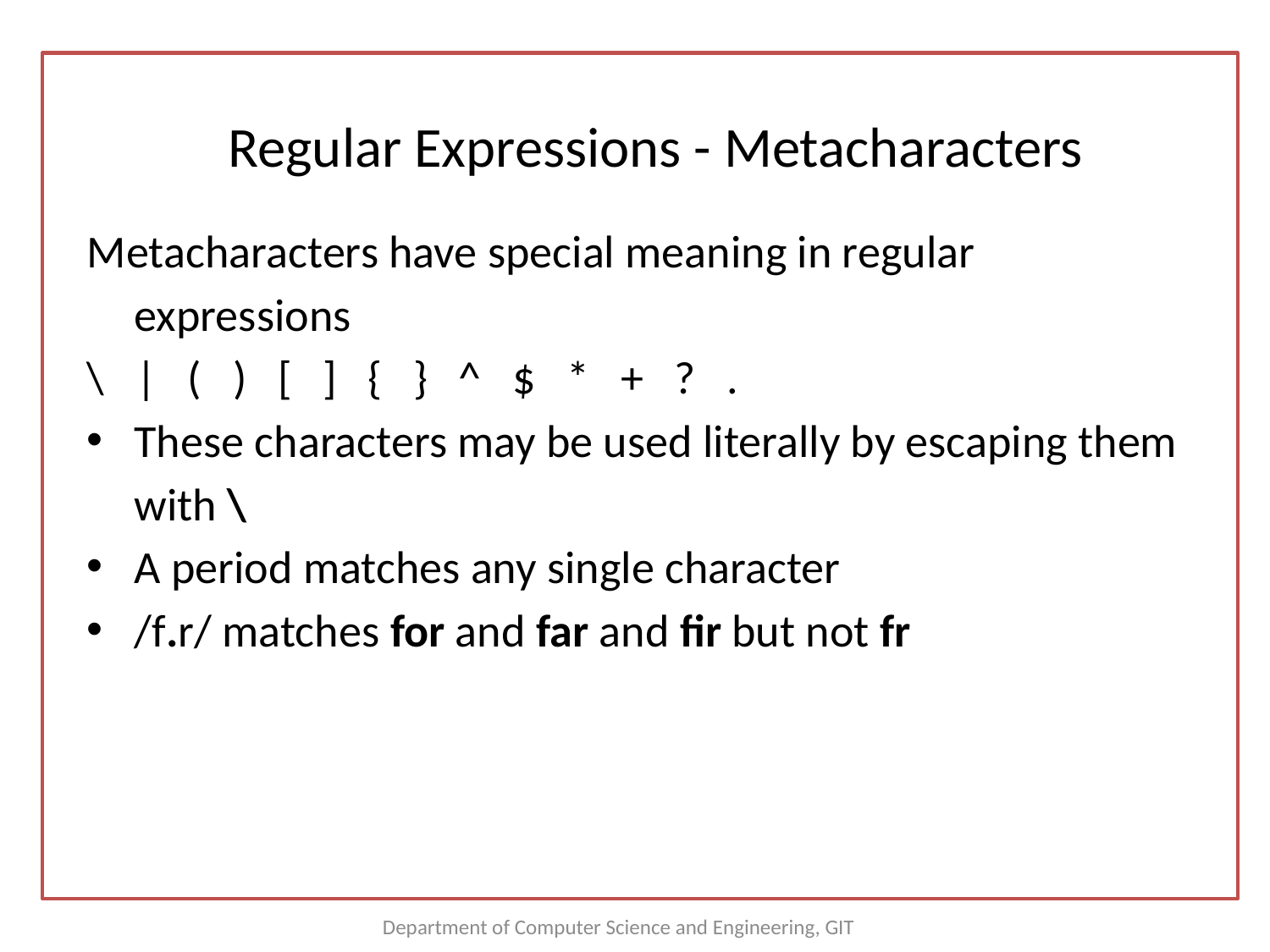

How to Put a JavaScript Into an HTML Page?
Regular Expressions - Metacharacters

Metacharacters have special meaning in regular expressions
\   |   (   )   [   ]   {   }   ^   $   *   +   ?   .
These characters may be used literally by escaping them with \
A period matches any single character
/f.r/ matches for and far and fir but not fr
<html>
<body>
<script type="text/javascript">
document.write("Hello World!")
</script>
</body>
</html>
Department of Computer Science and Engineering, GIT